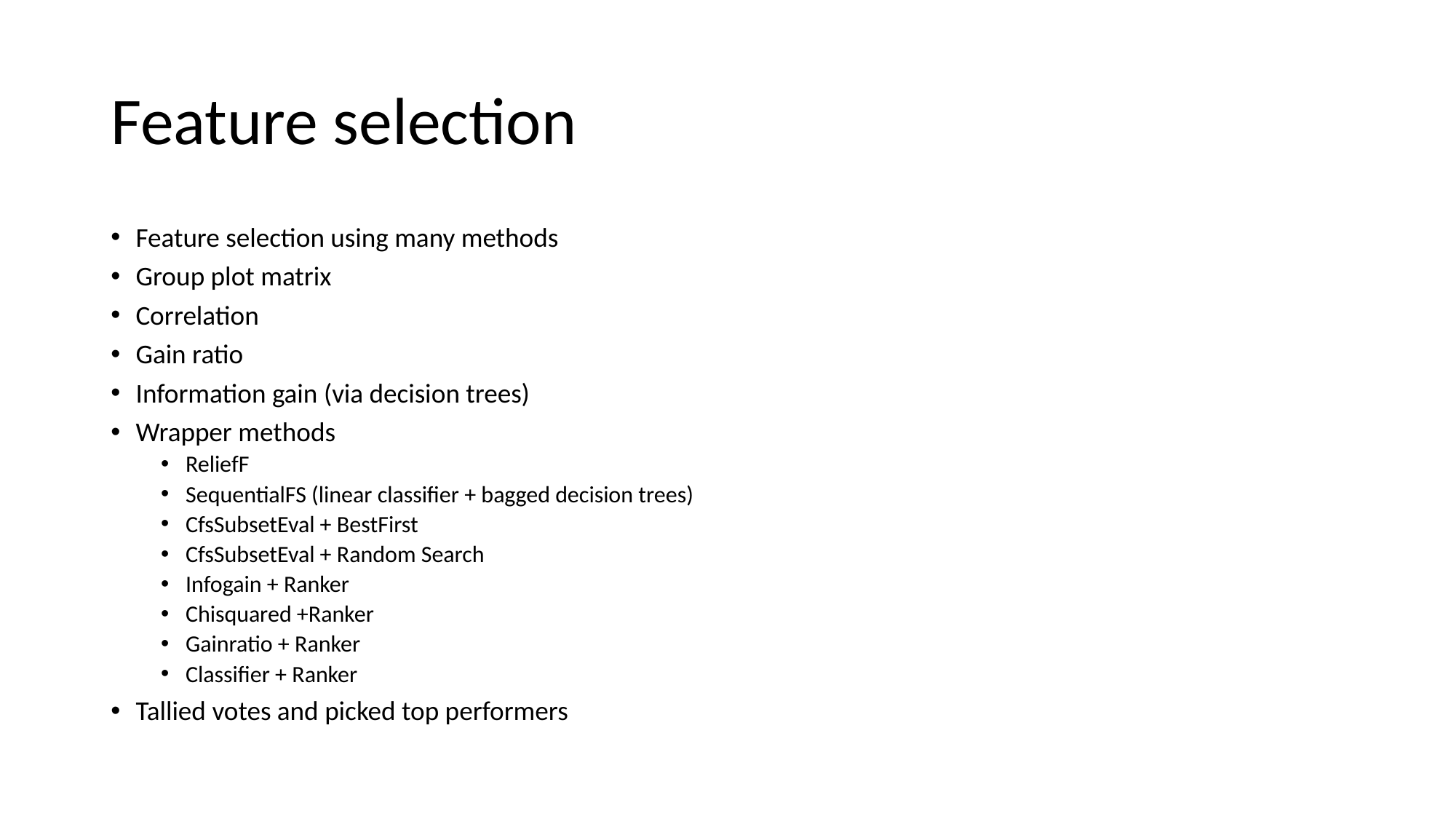

# Feature selection
Feature selection using many methods
Group plot matrix
Correlation
Gain ratio
Information gain (via decision trees)
Wrapper methods
ReliefF
SequentialFS (linear classifier + bagged decision trees)
CfsSubsetEval + BestFirst
CfsSubsetEval + Random Search
Infogain + Ranker
Chisquared +Ranker
Gainratio + Ranker
Classifier + Ranker
Tallied votes and picked top performers